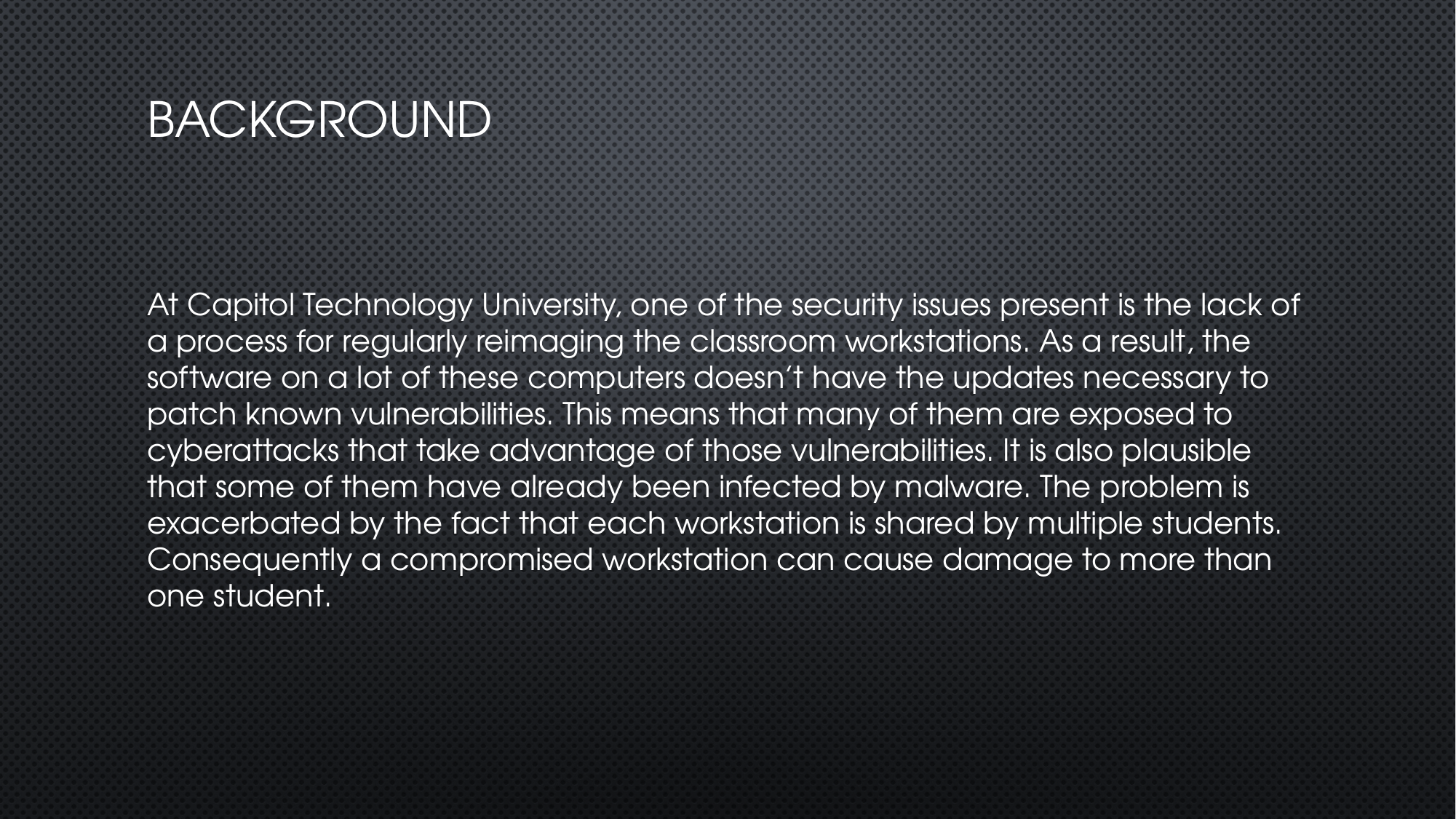

# Background
At Capitol Technology University, one of the security issues present is the lack of a process for regularly reimaging the classroom workstations. As a result, the software on a lot of these computers doesn’t have the updates necessary to patch known vulnerabilities. This means that many of them are exposed to cyberattacks that take advantage of those vulnerabilities. It is also plausible that some of them have already been infected by malware. The problem is exacerbated by the fact that each workstation is shared by multiple students. Consequently a compromised workstation can cause damage to more than one student.